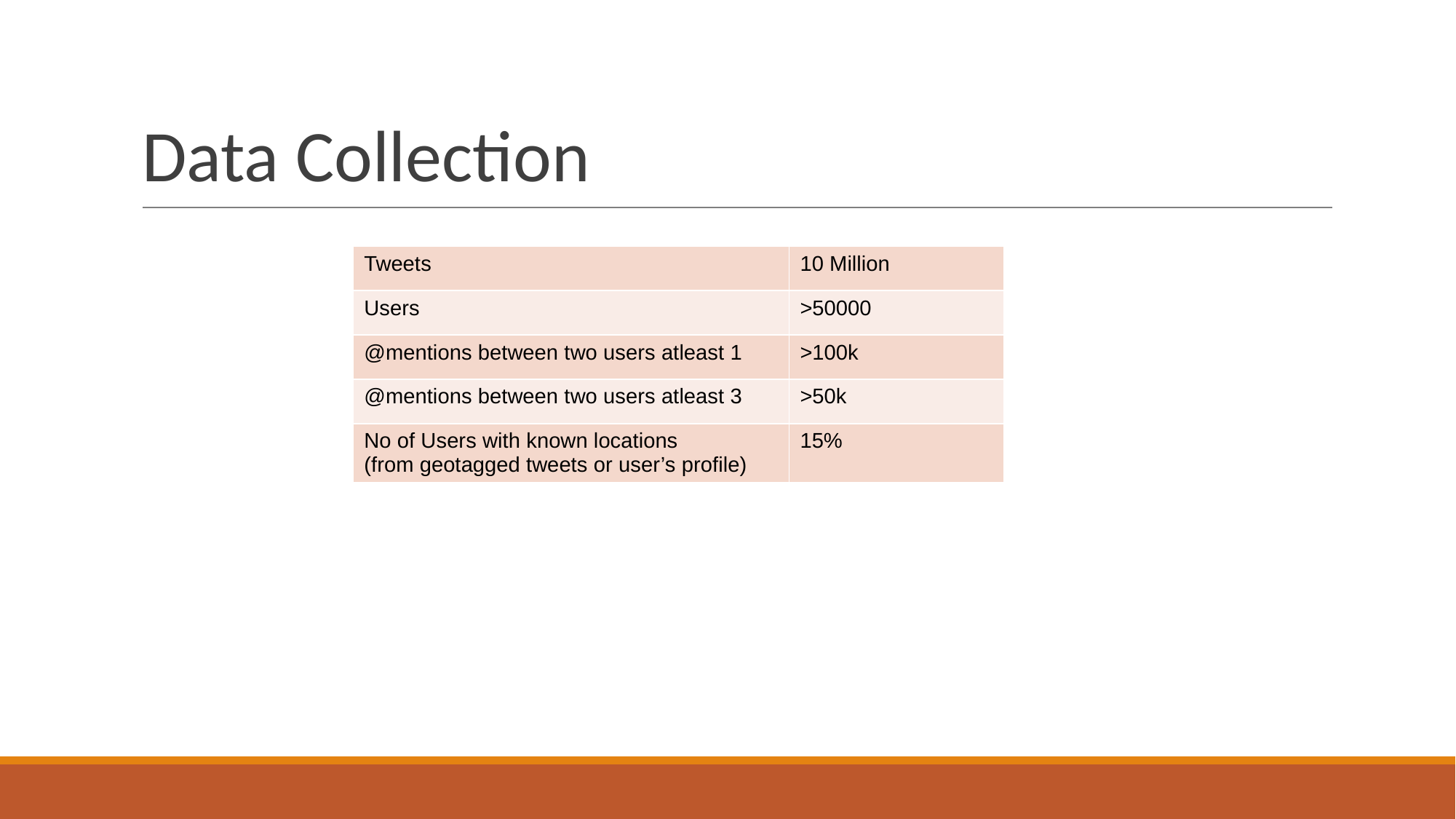

# Data Collection
| Tweets | 10 Million |
| --- | --- |
| Users | >50000 |
| @mentions between two users atleast 1 | >100k |
| @mentions between two users atleast 3 | >50k |
| No of Users with known locations (from geotagged tweets or user’s profile) | 15% |